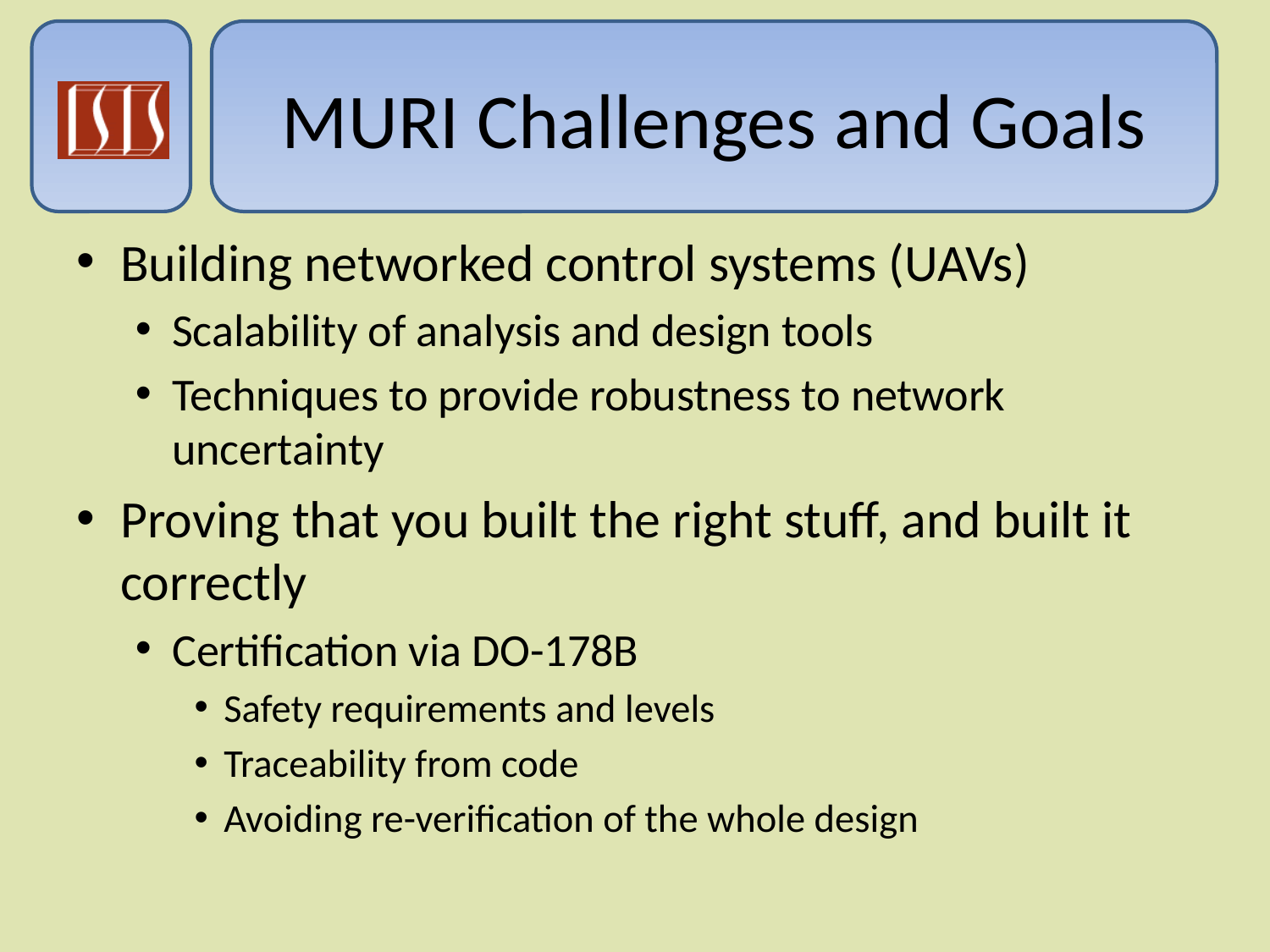

# MURI Challenges and Goals
Building networked control systems (UAVs)
Scalability of analysis and design tools
Techniques to provide robustness to network uncertainty
Proving that you built the right stuff, and built it correctly
Certification via DO-178B
Safety requirements and levels
Traceability from code
Avoiding re-verification of the whole design